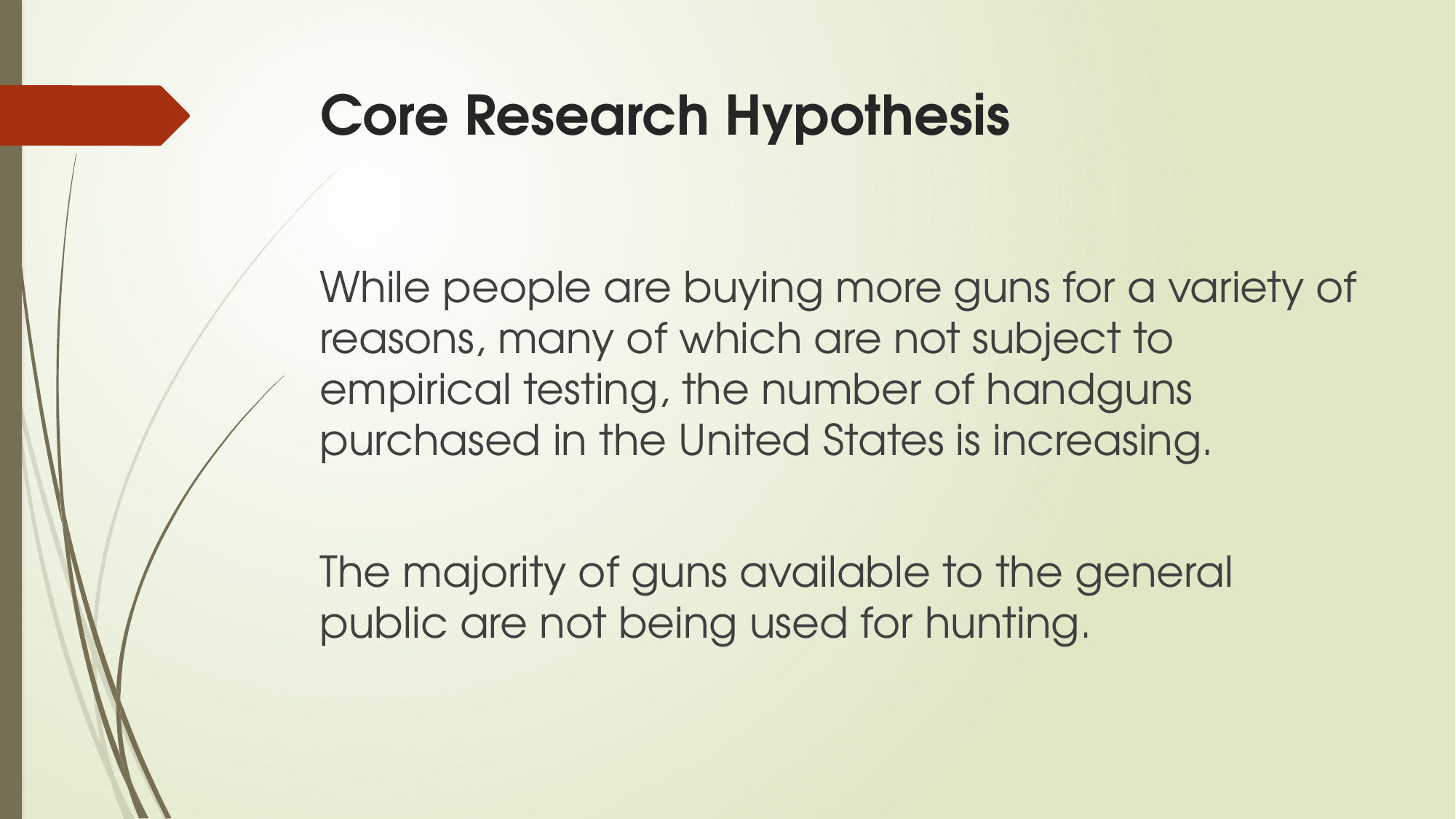

# Core Research Hypothesis
While people are buying more guns for a variety of reasons, many of which are not subject to empirical testing, the number of handguns purchased in the United States is increasing.

The majority of guns available to the general public are not being used for hunting.